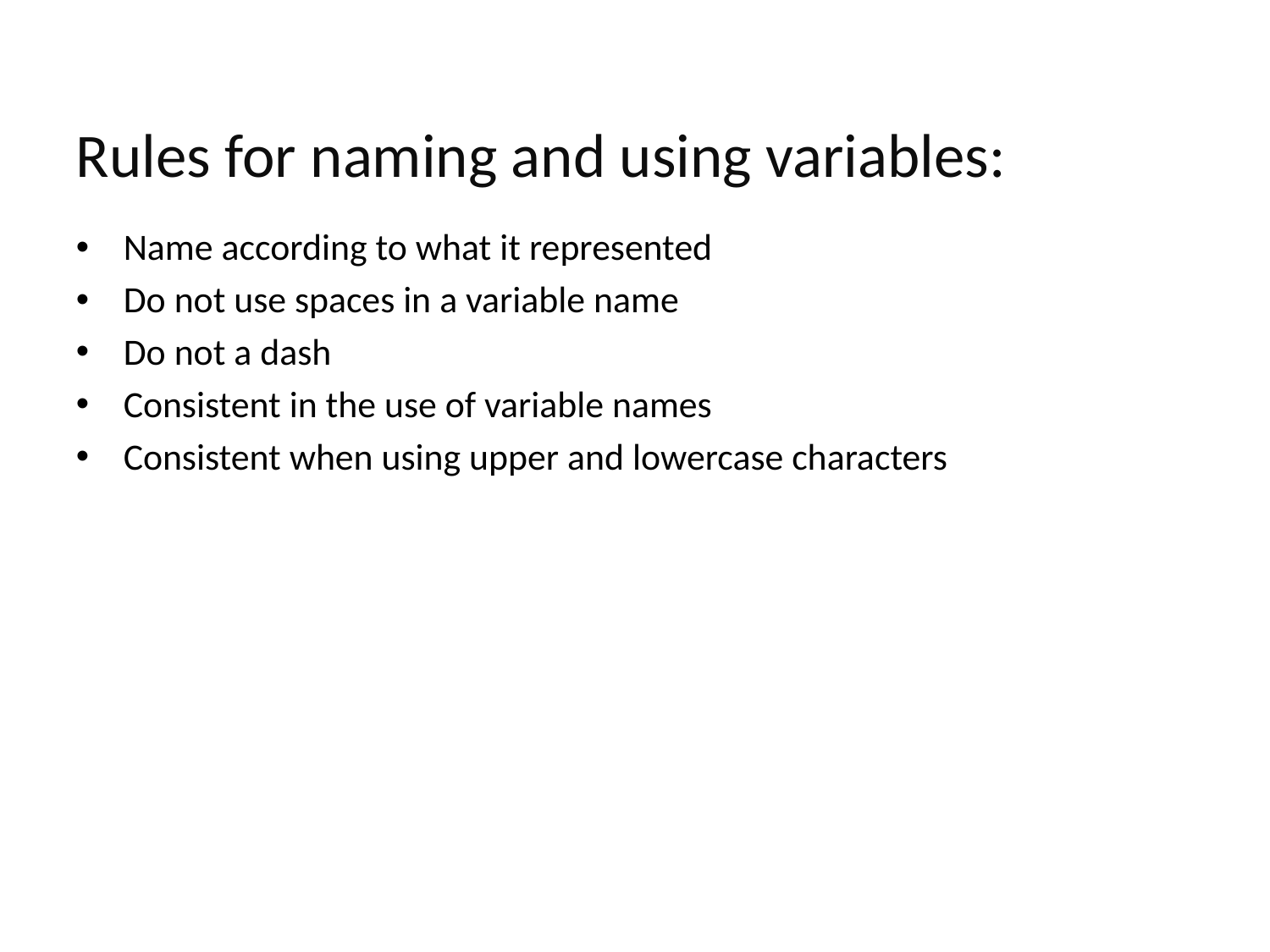

# Rules for naming and using variables:
Name according to what it represented
Do not use spaces in a variable name
Do not a dash
Consistent in the use of variable names
Consistent when using upper and lowercase characters